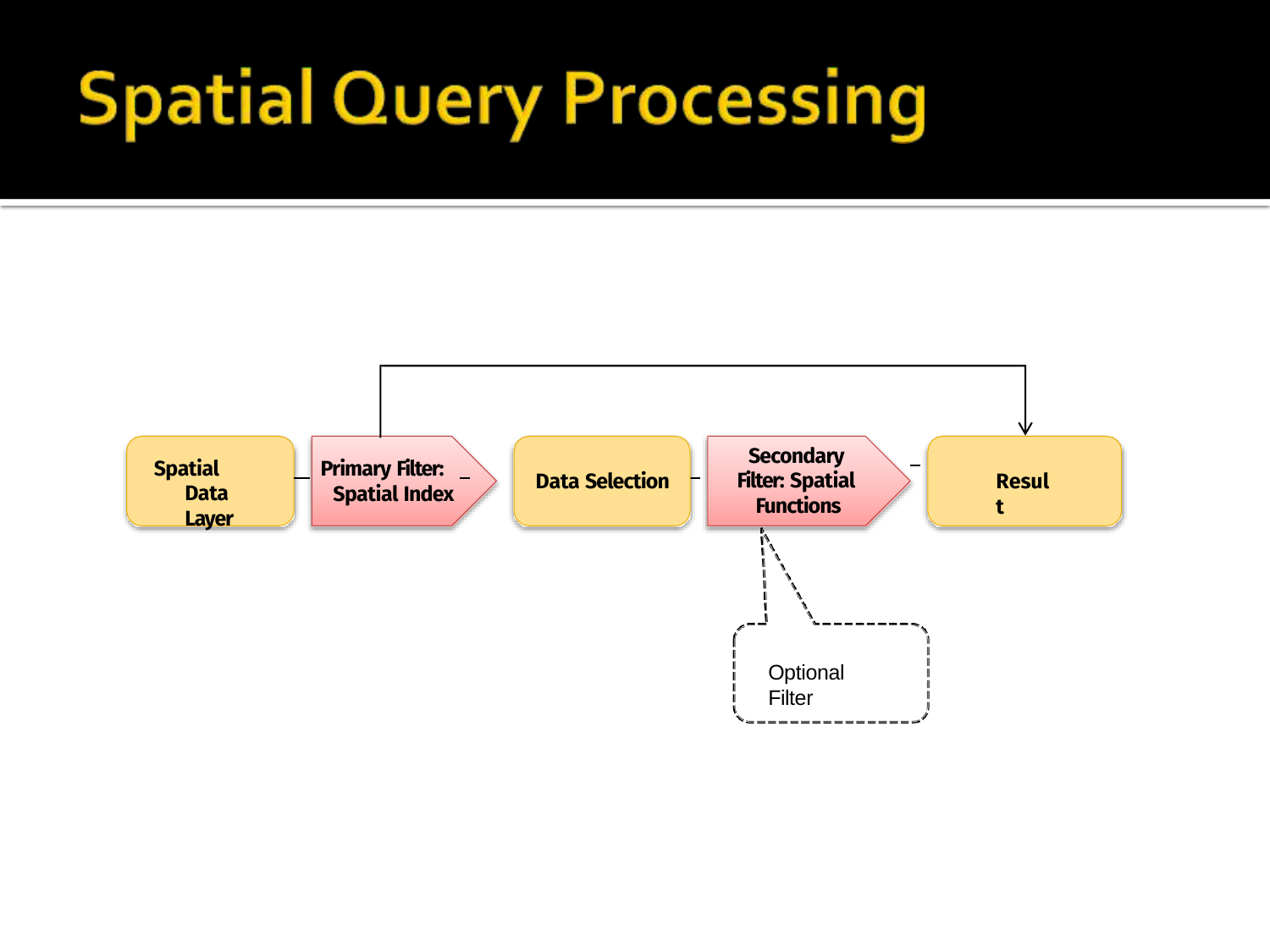

Secondary  Filter: Spatial  Functions

Spatial Data  Layer
      Primary Filter: 	   Spatial Index

Data Selection
Result
Optional Filter